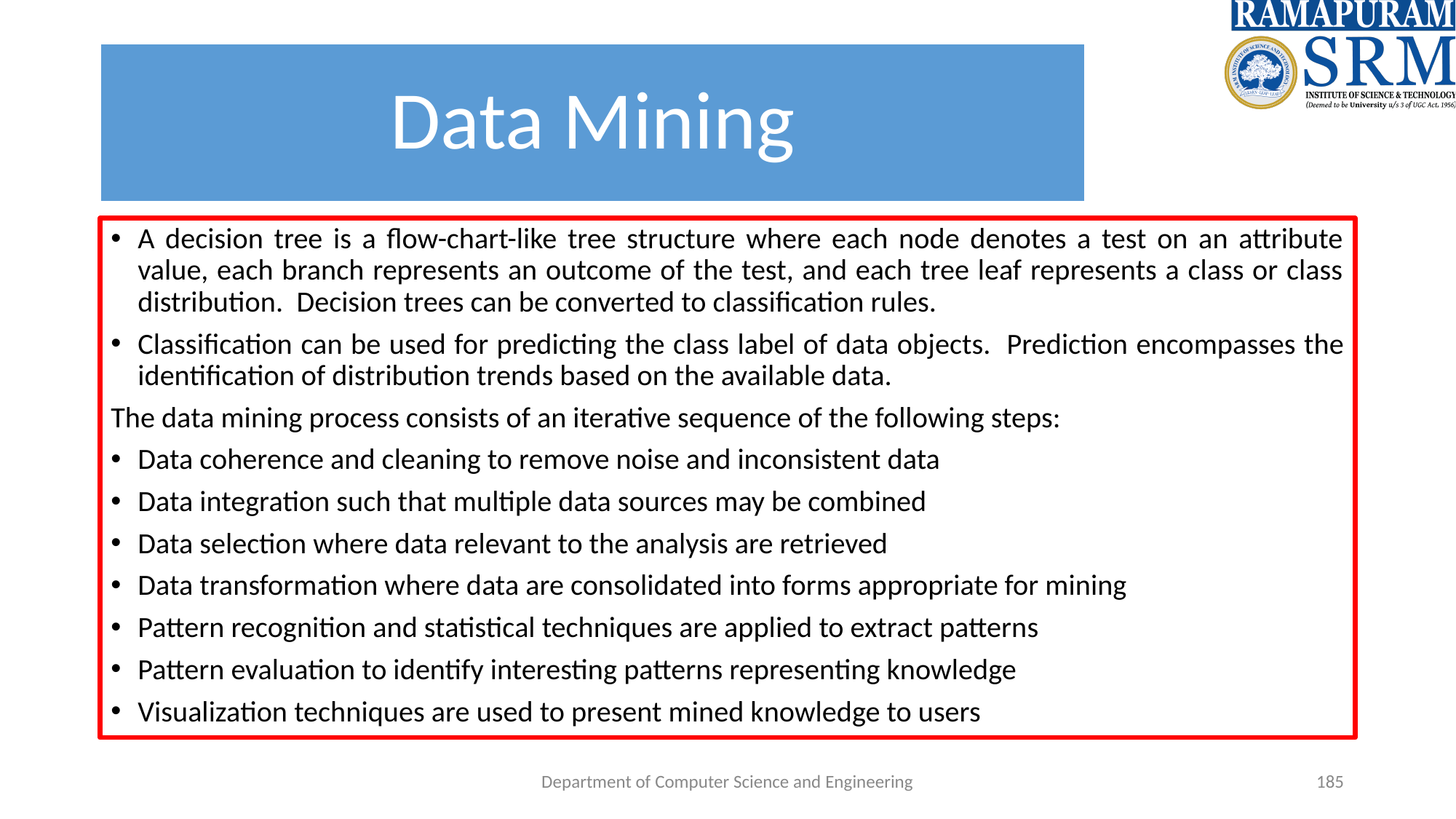

# Data Mining
A decision tree is a flow-chart-like tree structure where each node denotes a test on an attribute value, each branch represents an outcome of the test, and each tree leaf represents a class or class distribution.  Decision trees can be converted to classification rules.
Classification can be used for predicting the class label of data objects.  Prediction encompasses the identification of distribution trends based on the available data.
The data mining process consists of an iterative sequence of the following steps:
Data coherence and cleaning to remove noise and inconsistent data
Data integration such that multiple data sources may be combined
Data selection where data relevant to the analysis are retrieved
Data transformation where data are consolidated into forms appropriate for mining
Pattern recognition and statistical techniques are applied to extract patterns
Pattern evaluation to identify interesting patterns representing knowledge
Visualization techniques are used to present mined knowledge to users

Department of Computer Science and Engineering
185